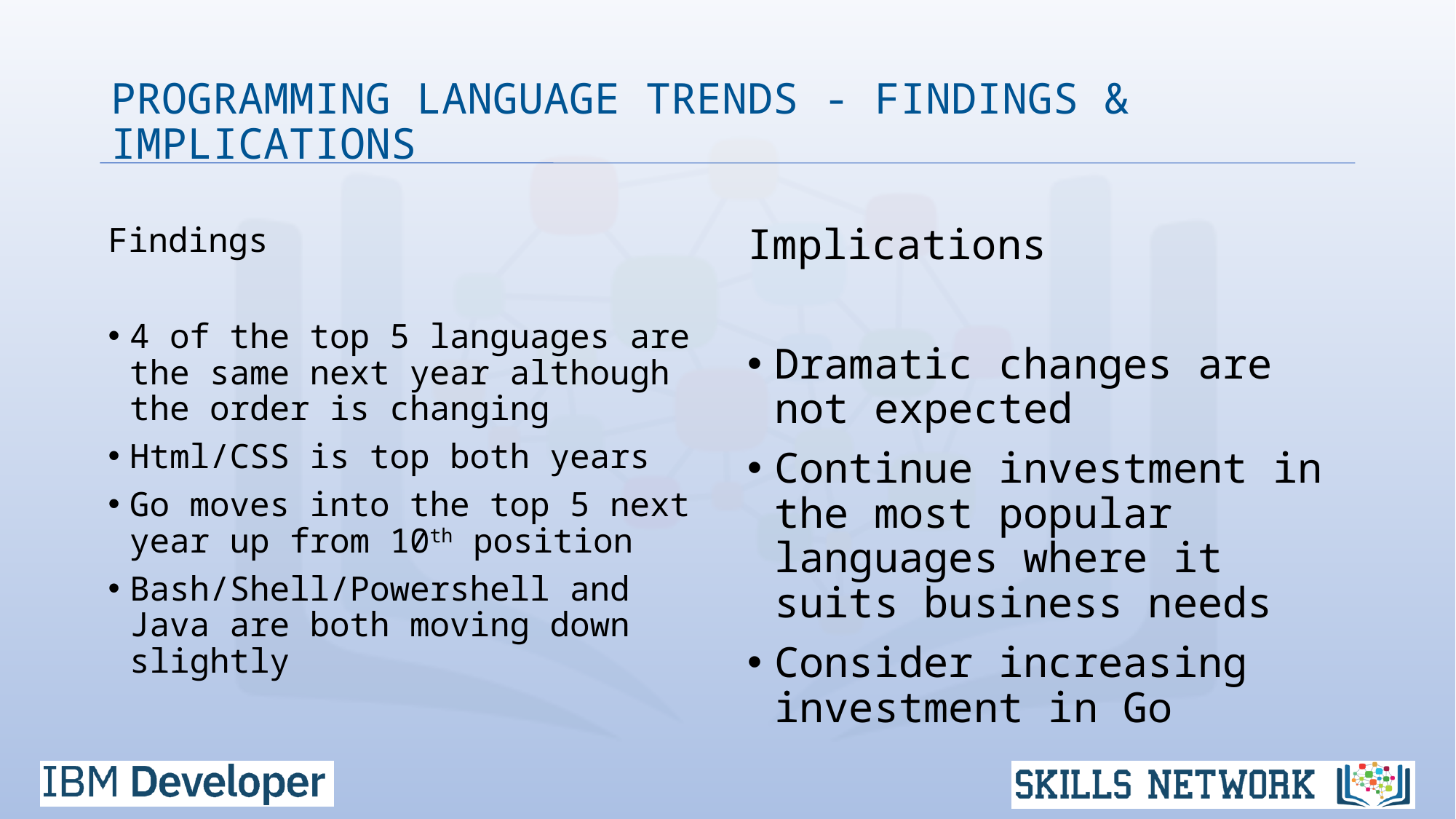

# PROGRAMMING LANGUAGE TRENDS - FINDINGS & IMPLICATIONS
Findings

4 of the top 5 languages are the same next year although the order is changing
Html/CSS is top both years
Go moves into the top 5 next year up from 10th position
Bash/Shell/Powershell and Java are both moving down slightly

Implications

Dramatic changes are not expected
Continue investment in the most popular languages where it suits business needs
Consider increasing investment in Go